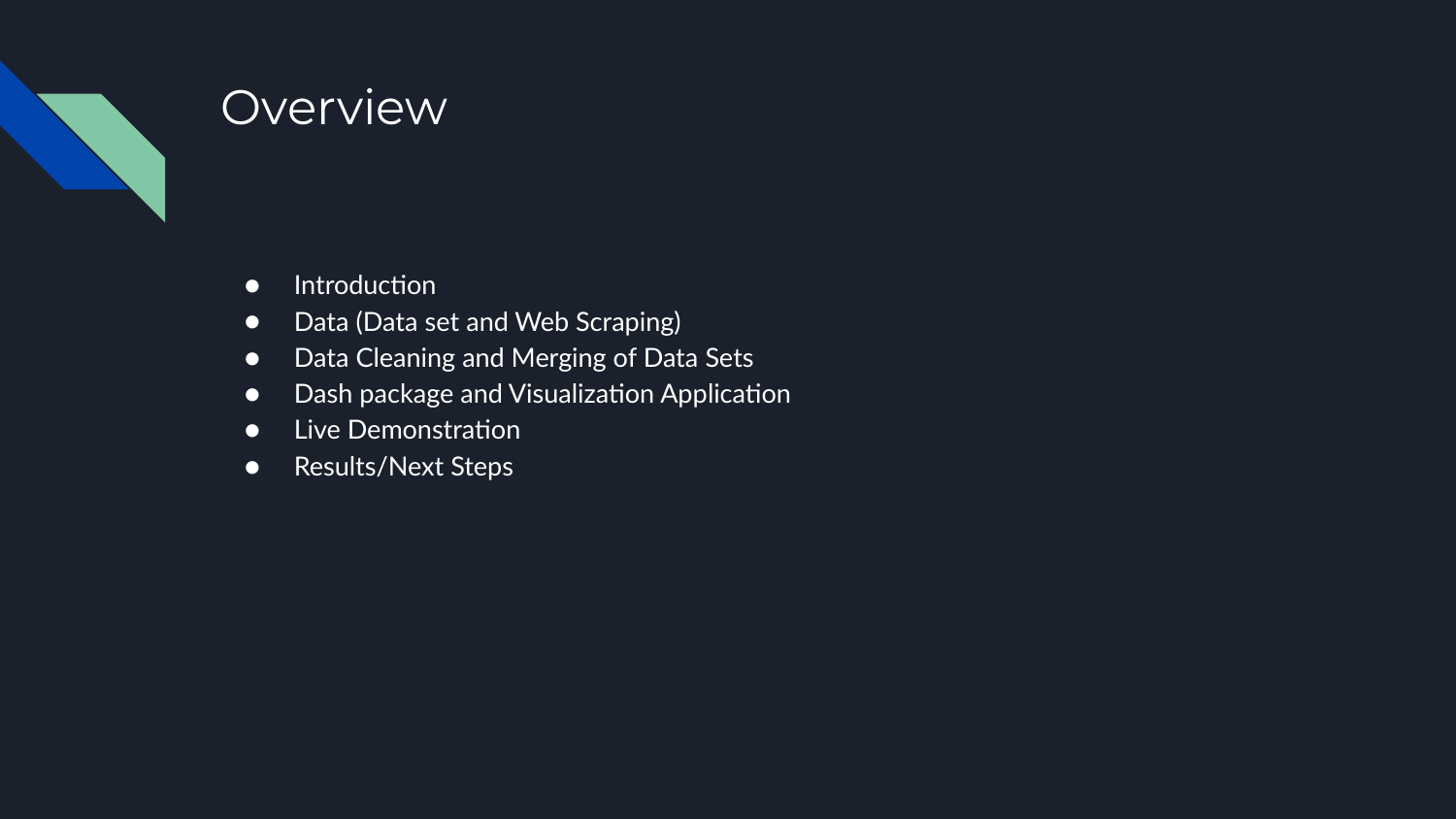

# Overview
Introduction
Data (Data set and Web Scraping)
Data Cleaning and Merging of Data Sets
Dash package and Visualization Application
Live Demonstration
Results/Next Steps